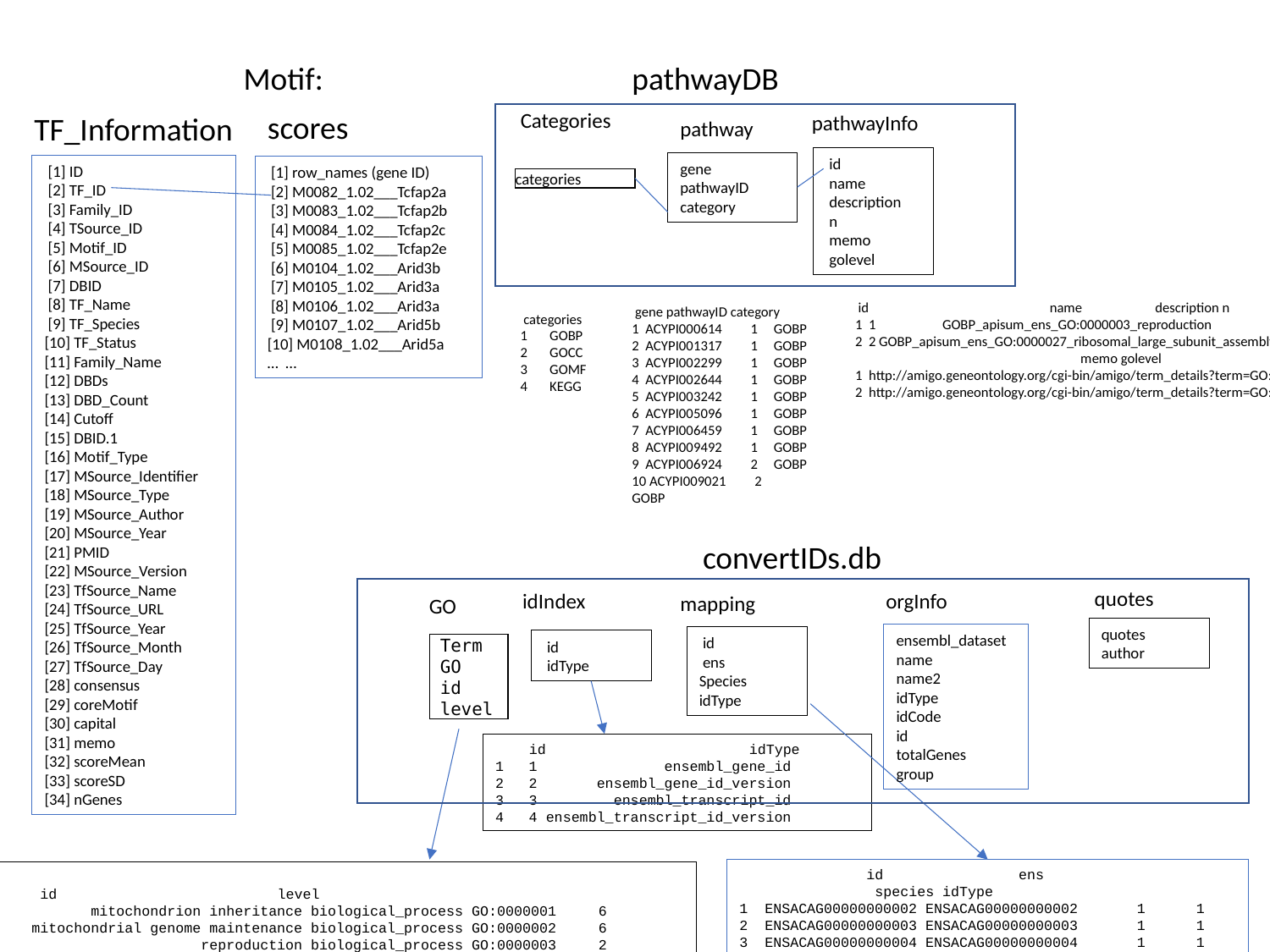

Motif:
pathwayDB
scores
Categories
TF_Information
pathwayInfo

pathway
 id
 name
 description
 n
 memo
 golevel
gene
pathwayID
category
 [1] ID
 [2] TF_ID
 [3] Family_ID
 [4] TSource_ID
 [5] Motif_ID
 [6] MSource_ID
 [7] DBID
 [8] TF_Name
 [9] TF_Species
[10] TF_Status
[11] Family_Name
[12] DBDs
[13] DBD_Count
[14] Cutoff
[15] DBID.1
[16] Motif_Type
[17] MSource_Identifier
[18] MSource_Type
[19] MSource_Author
[20] MSource_Year
[21] PMID
[22] MSource_Version
[23] TfSource_Name
[24] TfSource_URL
[25] TfSource_Year
[26] TfSource_Month
[27] TfSource_Day
[28] consensus
[29] coreMotif
[30] capital
[31] memo
[32] scoreMean
[33] scoreSD
[34] nGenes
 [1] row_names (gene ID)
 [2] M0082_1.02___Tcfap2a
 [3] M0083_1.02___Tcfap2b
 [4] M0084_1.02___Tcfap2c
 [5] M0085_1.02___Tcfap2e
 [6] M0104_1.02___Arid3b
 [7] M0105_1.02___Arid3a
 [8] M0106_1.02___Arid3a
 [9] M0107_1.02___Arid5b
[10] M0108_1.02___Arid5a
…  …
categories
 id                                                         name                       description n
1  1                     GOBP_apisum_ens_GO:0000003_reproduction                      Reproduction  8
2  2 GOBP_apisum_ens_GO:0000027_ribosomal_large_subunit_assembly  Ribosomal large subunit assembly  2
                                                                       memo golevel
1  http://amigo.geneontology.org/cgi-bin/amigo/term_details?term=GO:0000003       2
2  http://amigo.geneontology.org/cgi-bin/amigo/term_details?term=GO:0000027       8
 gene pathwayID category
1  ACYPI000614         1     GOBP
2  ACYPI001317         1     GOBP
3  ACYPI002299         1     GOBP
4  ACYPI002644         1     GOBP
5  ACYPI003242         1     GOBP
6  ACYPI005096         1     GOBP
7  ACYPI006459         1     GOBP
8  ACYPI009492         1     GOBP
9  ACYPI006924         2     GOBP
10 ACYPI009021         2     GOBP
 categories
1       GOBP
2       GOCC
3       GOMF
4       KEGG
convertIDs.db

quotes
orgInfo
idIndex
mapping
GO
quotes
author
ensembl_dataset
name
name2
idType
idCode
id
totalGenes
group
 id
 ens
Species
idType
 id
 idType
 Term
 GO
 id
 level
    id                        idType
1   1               ensembl_gene_id
2   2       ensembl_gene_id_version
3   3         ensembl_transcript_id
4   4 ensembl_transcript_id_version
 	id                ens		 species idType
1  ENSACAG00000000002 ENSACAG00000000002       1      1
2  ENSACAG00000000003 ENSACAG00000000003       1      1
3  ENSACAG00000000004 ENSACAG00000000004       1      1
4  ENSACAG00000000006 ENSACAG00000000006       1      1
5  ENSACAG00000000007 ENSACAG00000000007       1      1
 							Term                 GO         id 		level
1                                     mitochondrion inheritance biological_process GO:0000001     6
2                              mitochondrial genome maintenance biological_process GO:0000002     6
3                                                  reproduction biological_process GO:0000003     2
4                         obsolete ribosomal chaperone activity molecular_function GO:0000005     2
5                                           ribosome biogenesis biological_process GO:0042254     5